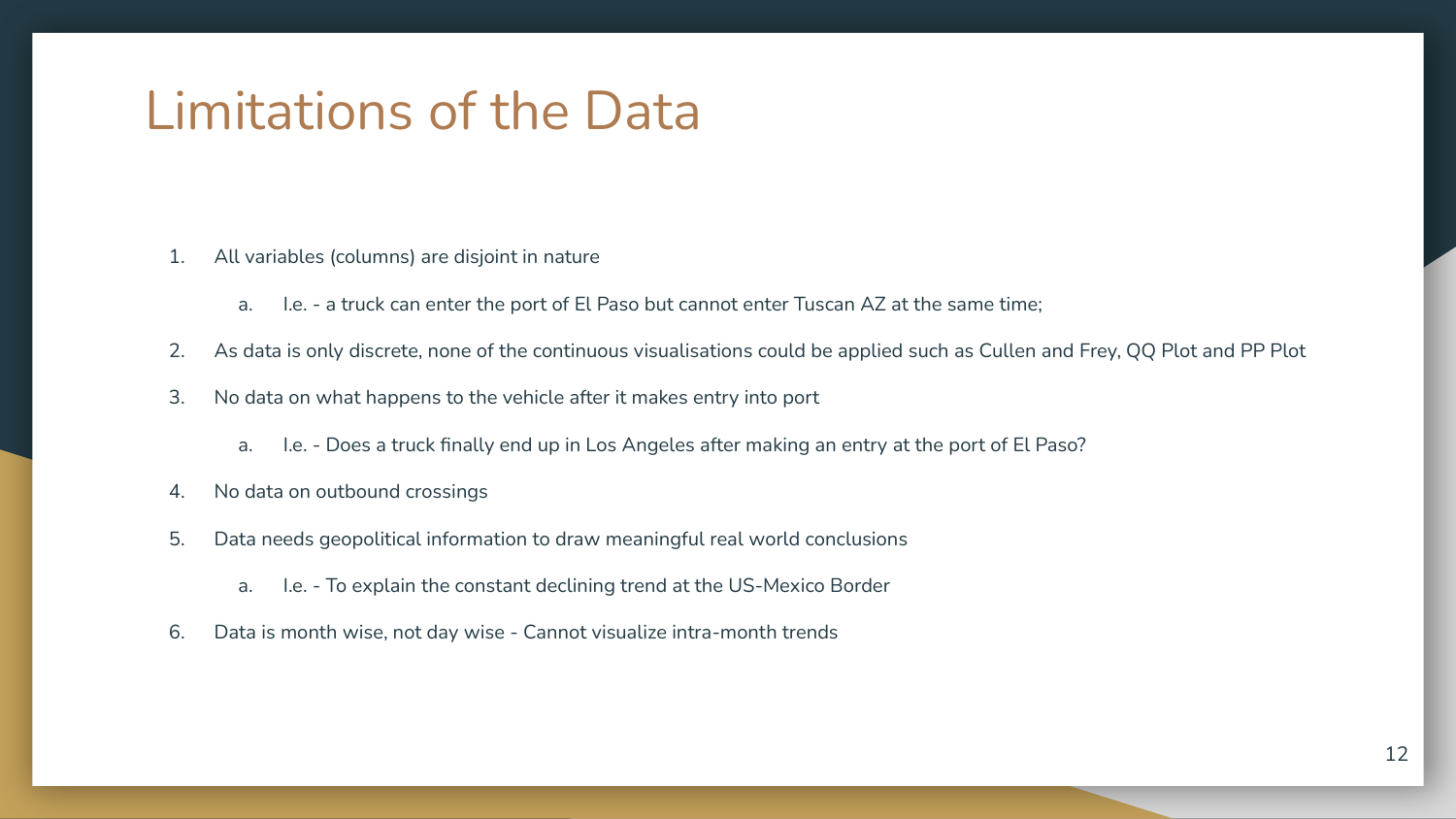

# Limitations of the Data
All variables (columns) are disjoint in nature
I.e. - a truck can enter the port of El Paso but cannot enter Tuscan AZ at the same time;
As data is only discrete, none of the continuous visualisations could be applied such as Cullen and Frey, QQ Plot and PP Plot
No data on what happens to the vehicle after it makes entry into port
I.e. - Does a truck finally end up in Los Angeles after making an entry at the port of El Paso?
No data on outbound crossings
Data needs geopolitical information to draw meaningful real world conclusions
I.e. - To explain the constant declining trend at the US-Mexico Border
Data is month wise, not day wise - Cannot visualize intra-month trends
12